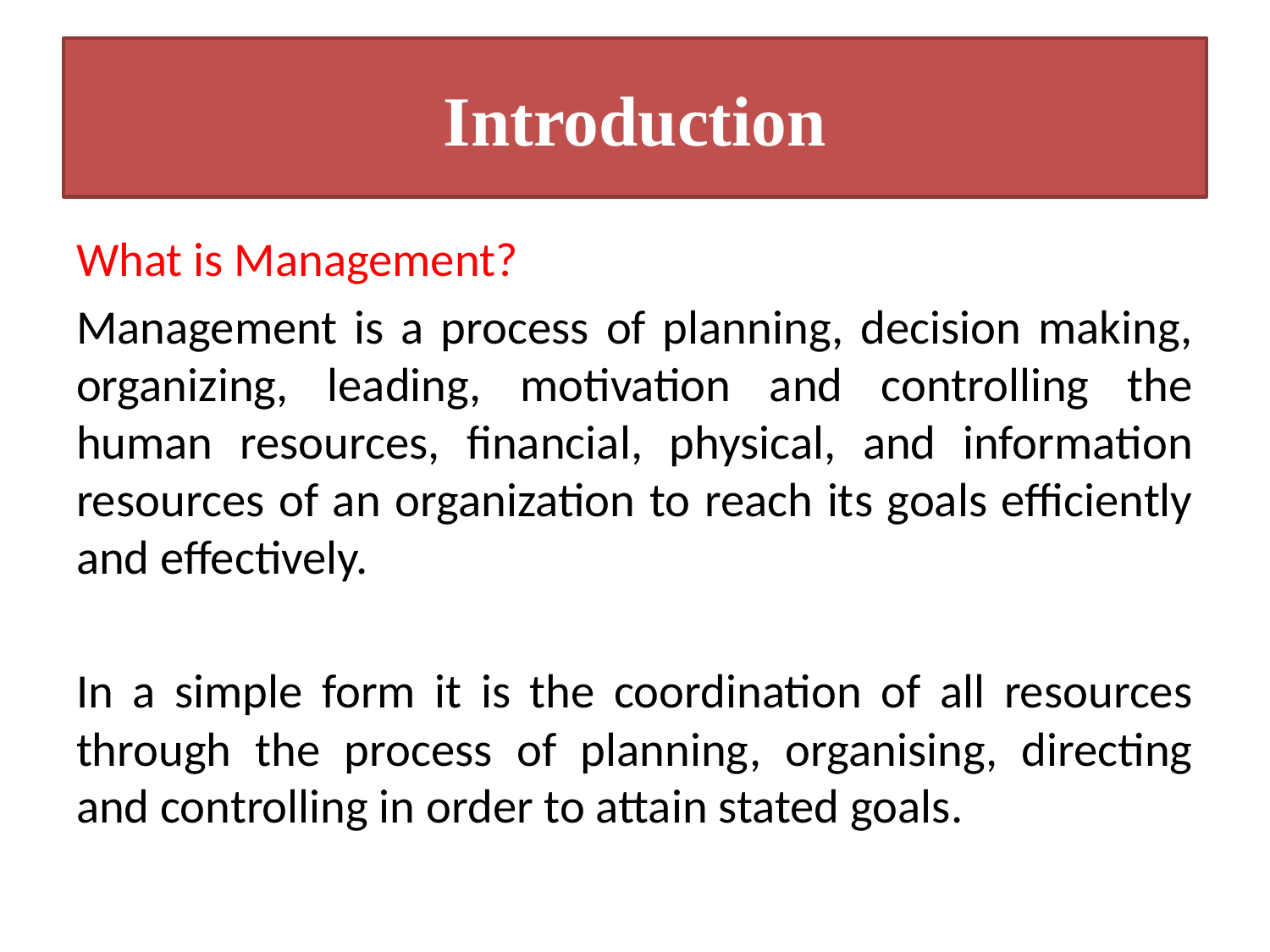

# Introduction
What is Management?
Management is a process of planning, decision making, organizing, leading, motivation and controlling the human resources, financial, physical, and information resources of an organization to reach its goals efficiently and effectively.

In a simple form it is the coordination of all resources through the process of planning, organising, directing and controlling in order to attain stated goals.